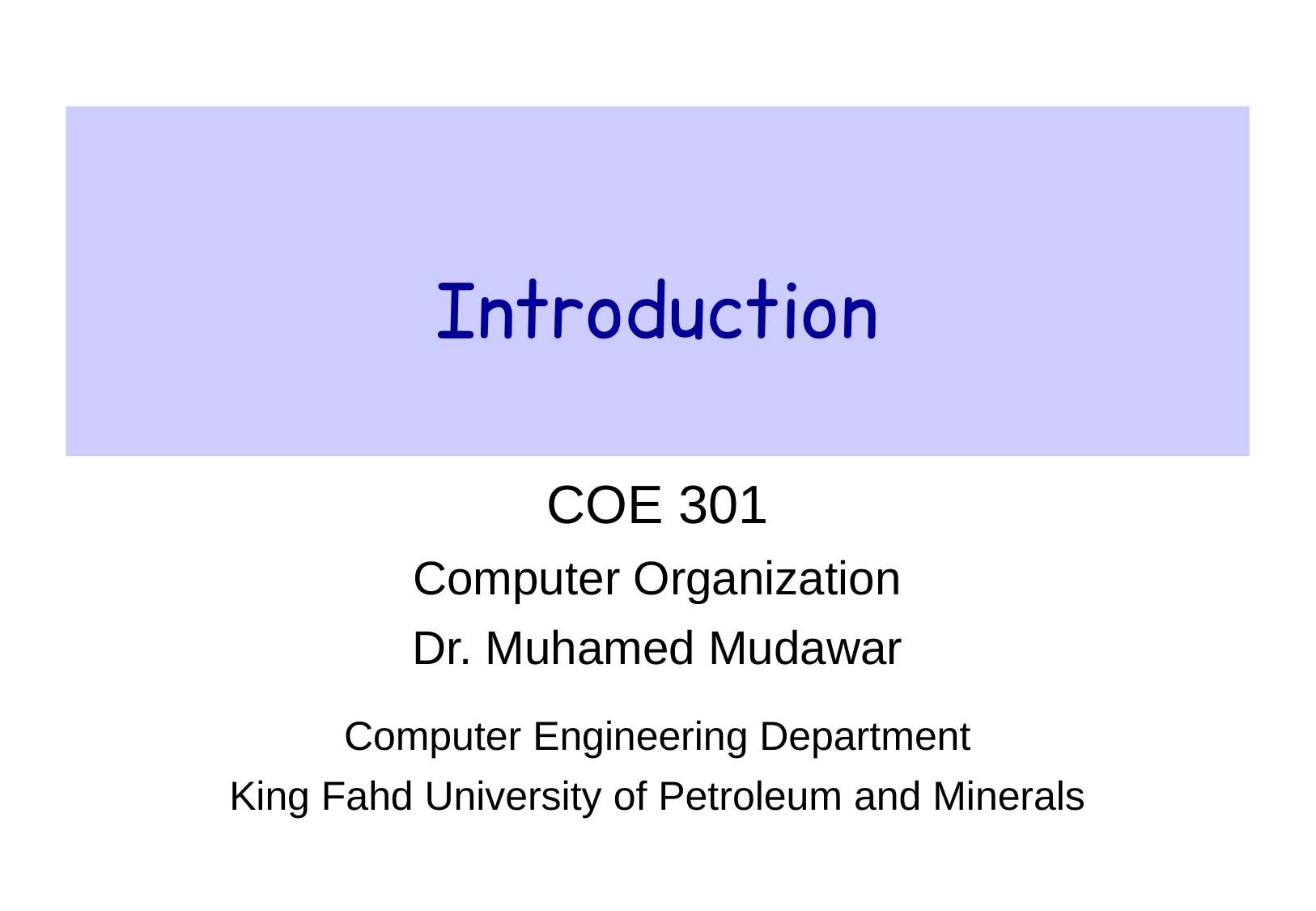

# Introduction
COE 301
Computer Organization
Dr. Muhamed Mudawar
Computer Engineering Department
King Fahd University of Petroleum and Minerals